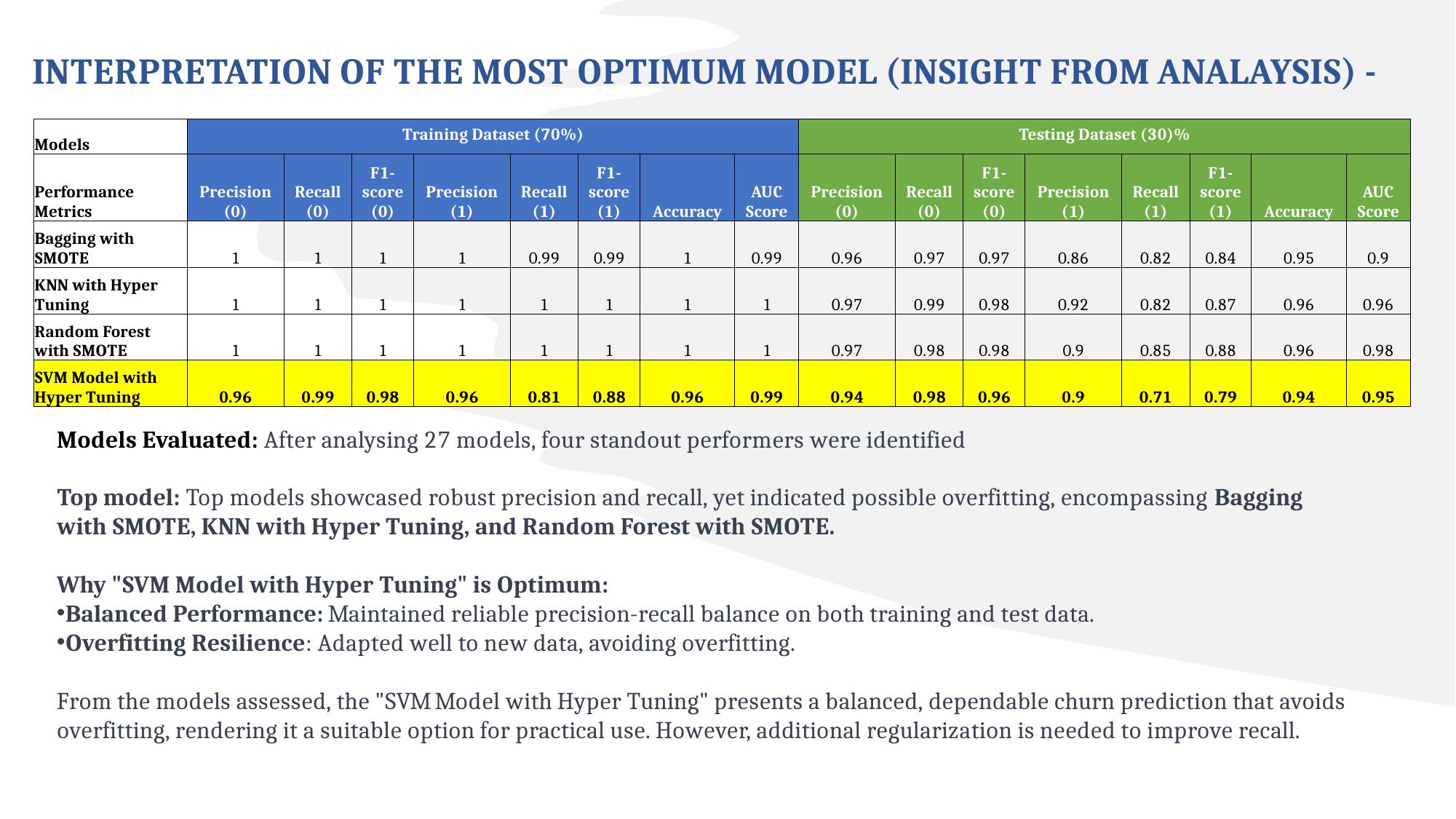

# INTERPRETATION OF THE MOST OPTIMUM MODEL (INSIGHT FROM ANALAYSIS) -

| Models | Training Dataset (70%) |  |  |  |  |  |  |  | Testing Dataset (30)% |  |  |  |  |  |  |  |
| --- | --- | --- | --- | --- | --- | --- | --- | --- | --- | --- | --- | --- | --- | --- | --- | --- |
| Performance Metrics | Precision (0) | Recall (0) | F1-score (0) | Precision (1) | Recall (1) | F1-score (1) | Accuracy | AUC Score | Precision (0) | Recall (0) | F1-score (0) | Precision (1) | Recall (1) | F1-score (1) | Accuracy | AUC Score |
| Bagging with SMOTE | 1 | 1 | 1 | 1 | 0.99 | 0.99 | 1 | 0.99 | 0.96 | 0.97 | 0.97 | 0.86 | 0.82 | 0.84 | 0.95 | 0.9 |
| KNN with Hyper Tuning | 1 | 1 | 1 | 1 | 1 | 1 | 1 | 1 | 0.97 | 0.99 | 0.98 | 0.92 | 0.82 | 0.87 | 0.96 | 0.96 |
| Random Forest with SMOTE | 1 | 1 | 1 | 1 | 1 | 1 | 1 | 1 | 0.97 | 0.98 | 0.98 | 0.9 | 0.85 | 0.88 | 0.96 | 0.98 |
| SVM Model with Hyper Tuning | 0.96 | 0.99 | 0.98 | 0.96 | 0.81 | 0.88 | 0.96 | 0.99 | 0.94 | 0.98 | 0.96 | 0.9 | 0.71 | 0.79 | 0.94 | 0.95 |
Models Evaluated: After analysing 27 models, four standout performers were identified

Top model: Top models showcased robust precision and recall, yet indicated possible overfitting, encompassing Bagging with SMOTE, KNN with Hyper Tuning, and Random Forest with SMOTE.

Why "SVM Model with Hyper Tuning" is Optimum:
Balanced Performance: Maintained reliable precision-recall balance on both training and test data.
Overfitting Resilience: Adapted well to new data, avoiding overfitting.

From the models assessed, the "SVM Model with Hyper Tuning" presents a balanced, dependable churn prediction that avoids overfitting, rendering it a suitable option for practical use. However, additional regularization is needed to improve recall.